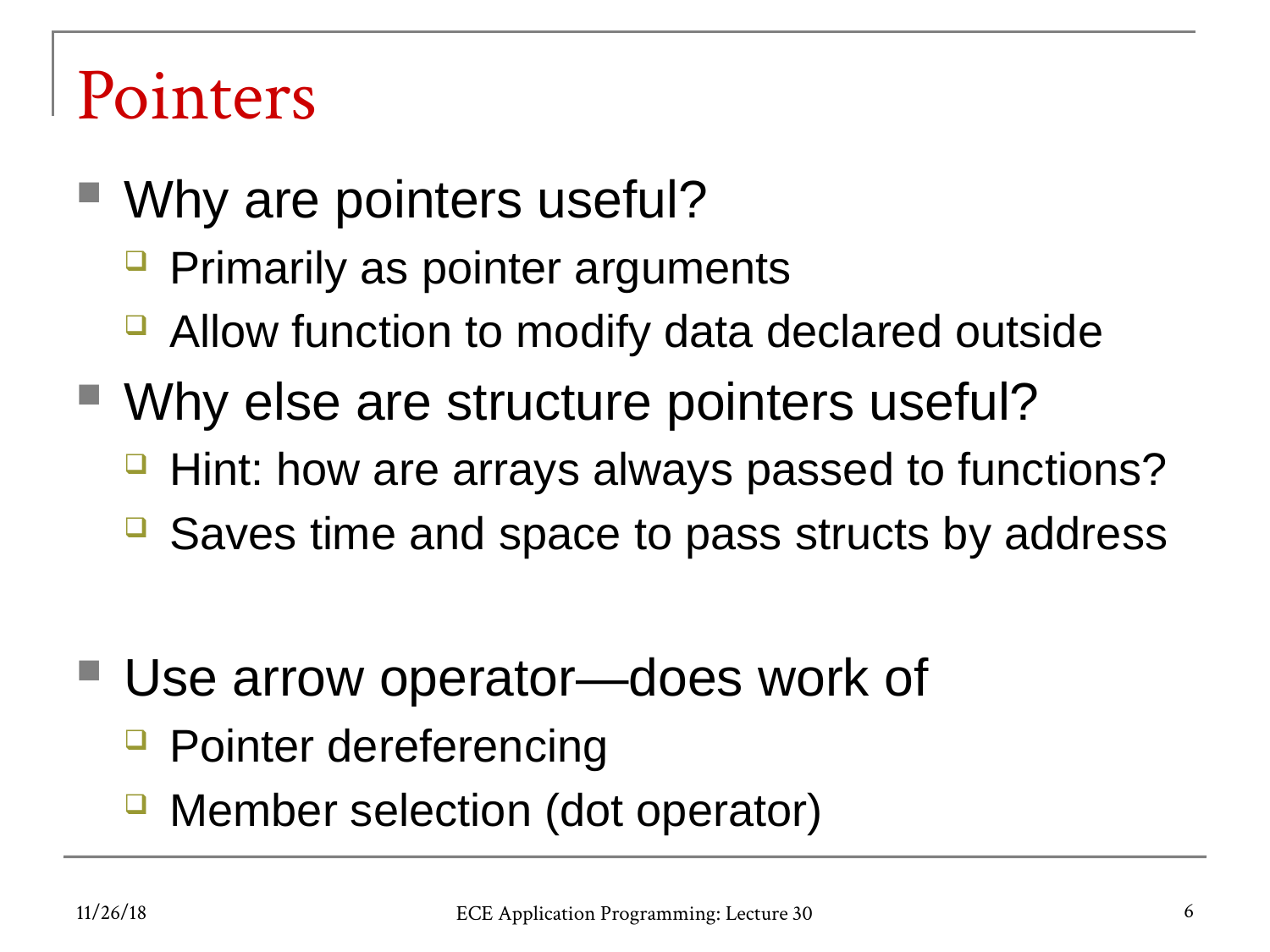

# Pointers
Why are pointers useful?
Primarily as pointer arguments
Allow function to modify data declared outside
Why else are structure pointers useful?
Hint: how are arrays always passed to functions?
Saves time and space to pass structs by address

Use arrow operator—does work of
Pointer dereferencing
Member selection (dot operator)
11/26/18
6
ECE Application Programming: Lecture 30